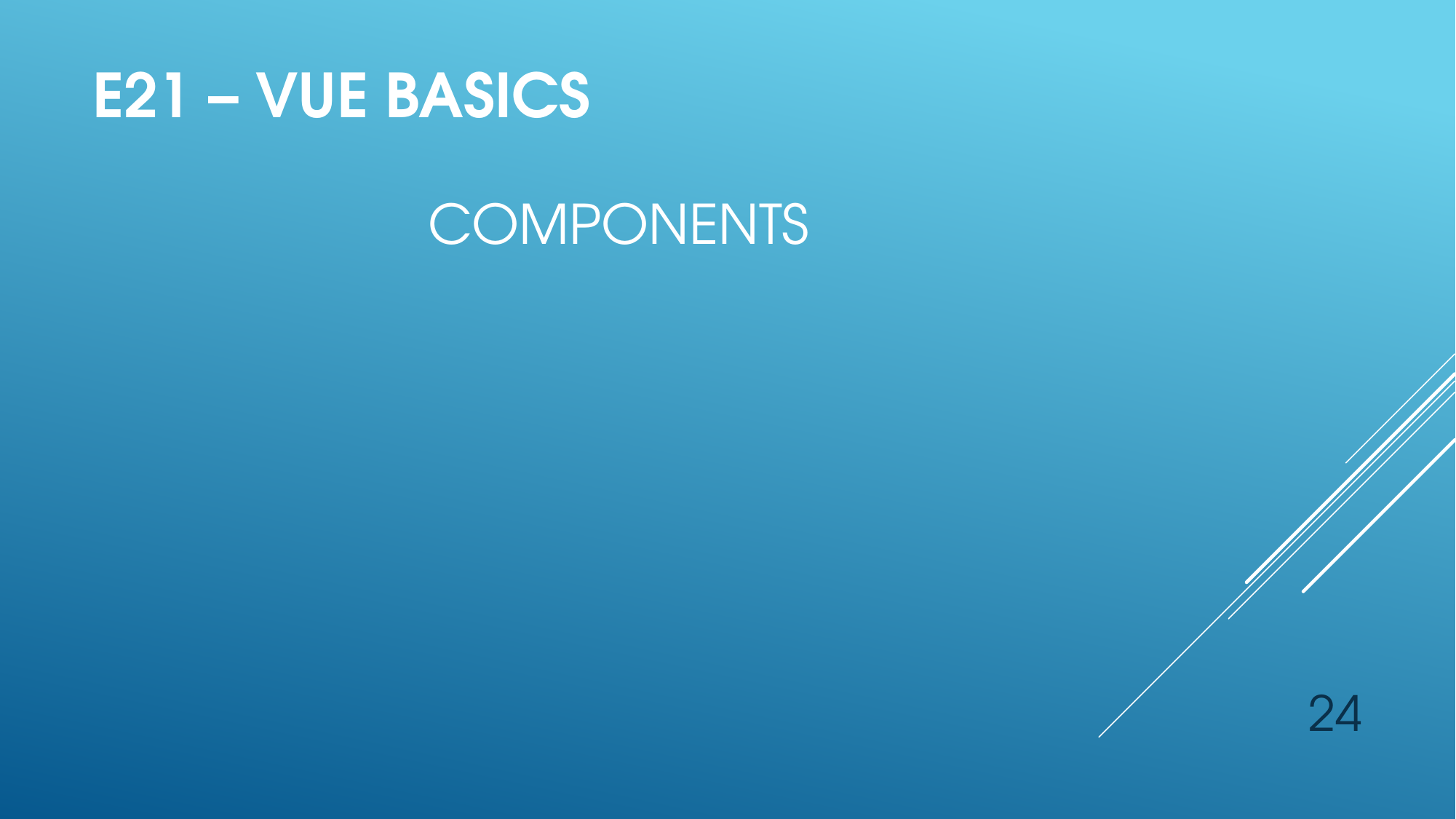

# e21 – vue basics

components

24